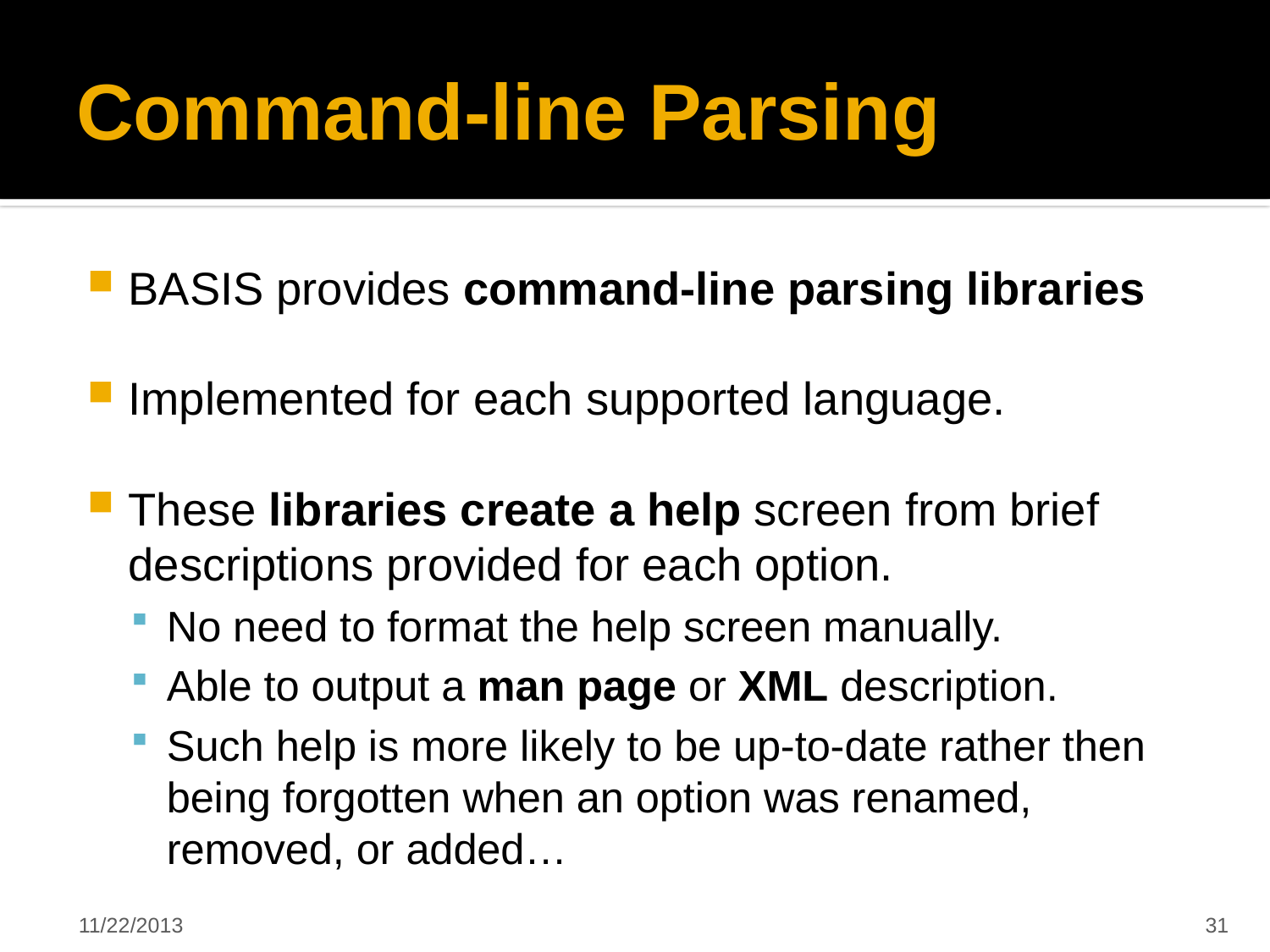

# Command-line Parsing
BASIS provides command-line parsing libraries

Implemented for each supported language.

These libraries create a help screen from brief descriptions provided for each option.
No need to format the help screen manually.
Able to output a man page or XML description.
Such help is more likely to be up-to-date rather then being forgotten when an option was renamed, removed, or added…
11/22/2013
31